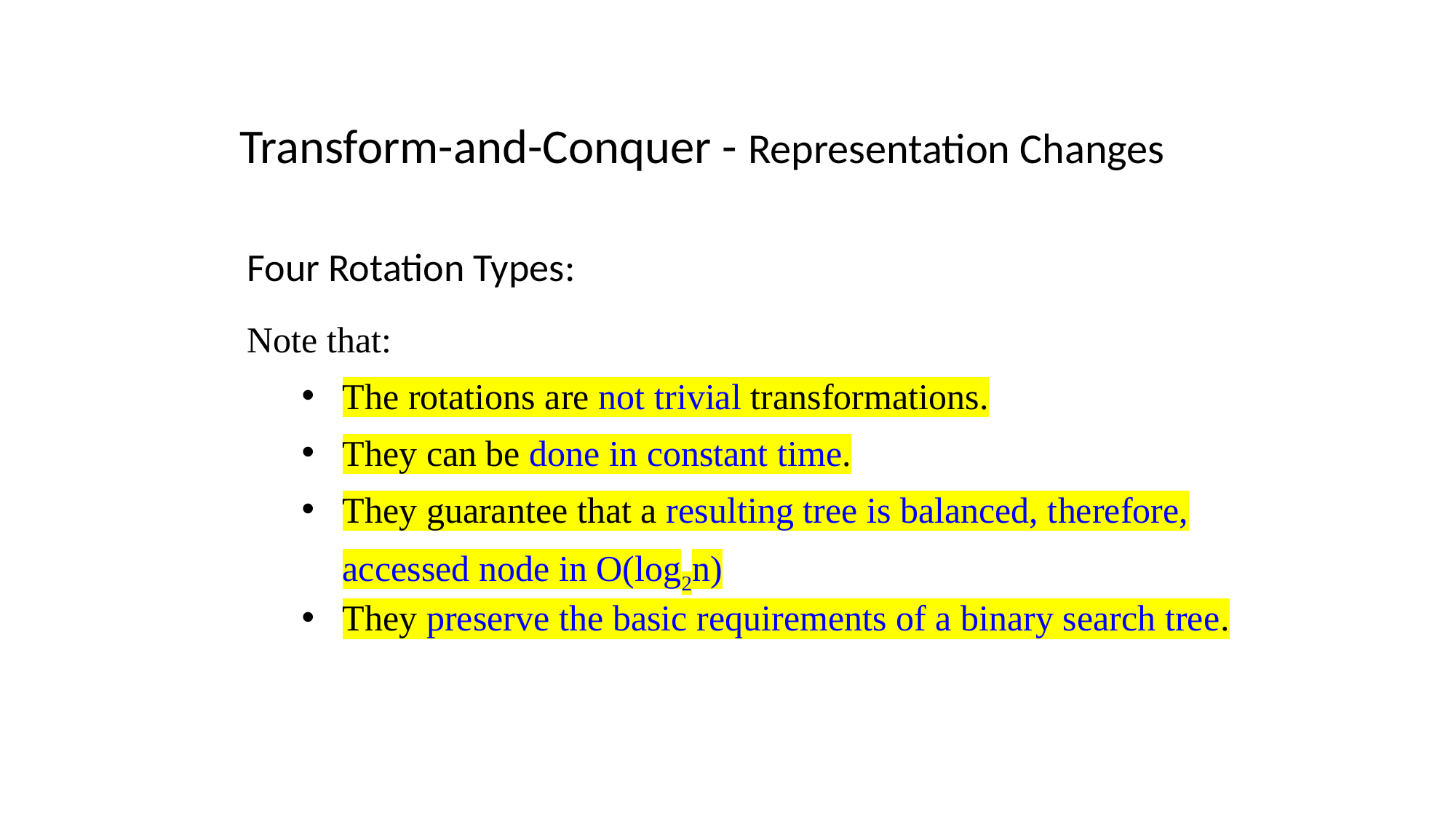

Transform-and-Conquer - Representation Changes
Four Rotation Types:
Note that:
The rotations are not trivial transformations.
They can be done in constant time.
They guarantee that a resulting tree is balanced, therefore, accessed node in O(log2n)
They preserve the basic requirements of a binary search tree.